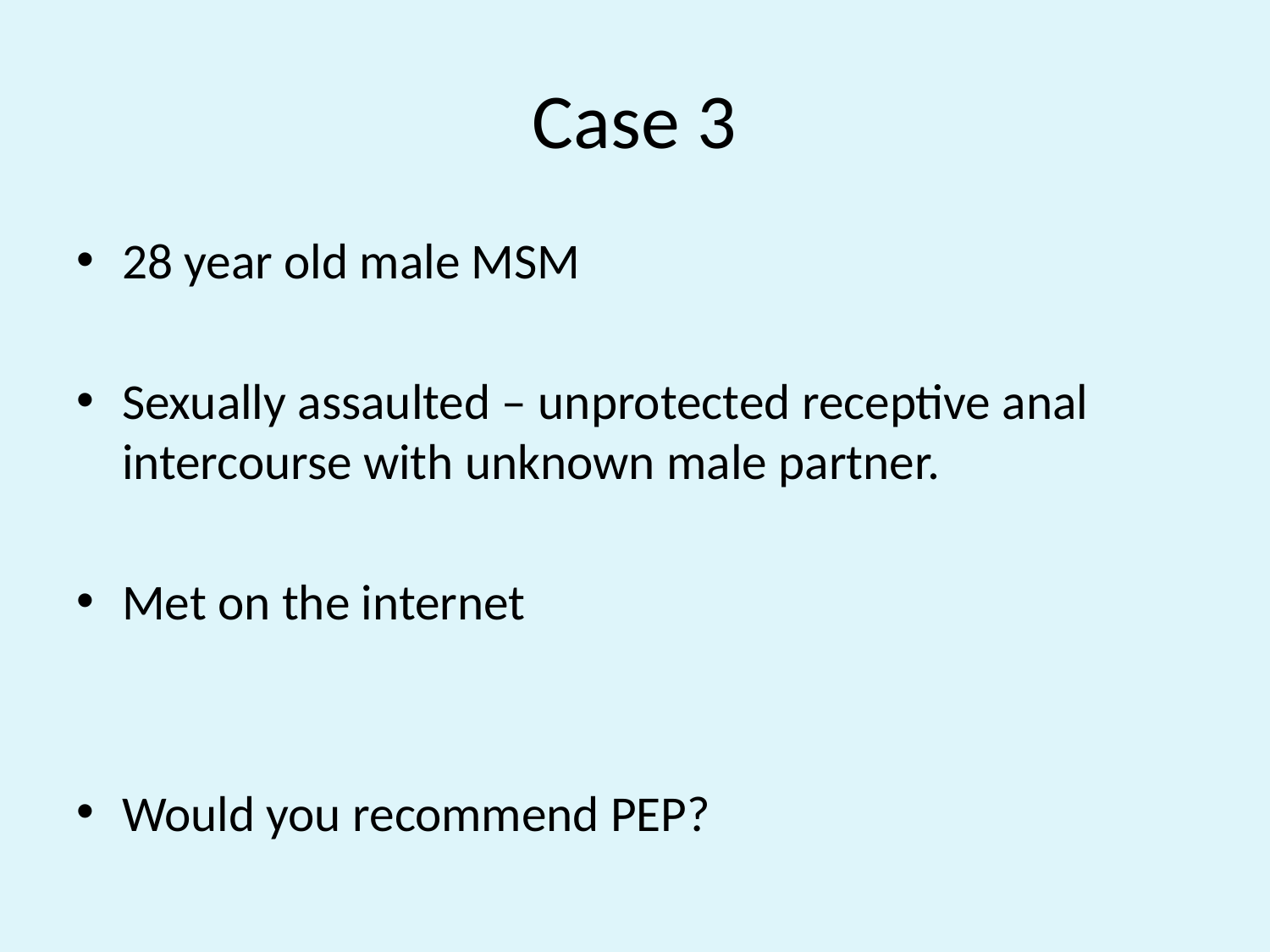

# Case 3
28 year old male MSM

Sexually assaulted – unprotected receptive anal intercourse with unknown male partner.

Met on the internet

Would you recommend PEP?